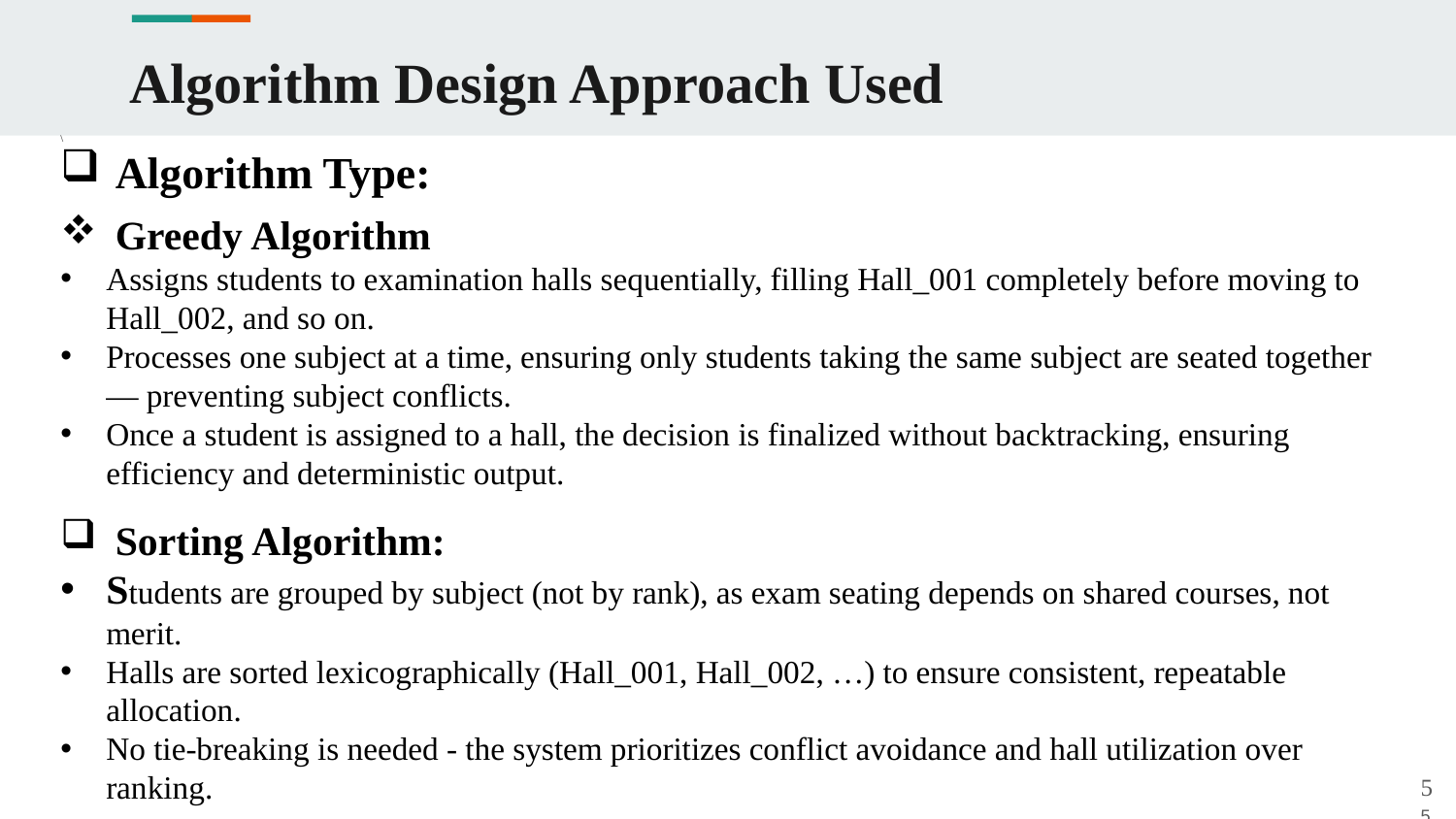

# Algorithm Design Approach Used
\
Algorithm Type:

Greedy Algorithm
Assigns students to examination halls sequentially, filling Hall_001 completely before moving to Hall_002, and so on.
Processes one subject at a time, ensuring only students taking the same subject are seated together — preventing subject conflicts.
Once a student is assigned to a hall, the decision is finalized without backtracking, ensuring efficiency and deterministic output.

Sorting Algorithm:
Students are grouped by subject (not by rank), as exam seating depends on shared courses, not merit.
Halls are sorted lexicographically (Hall_001, Hall_002, …) to ensure consistent, repeatable allocation.
No tie-breaking is needed - the system prioritizes conflict avoidance and hall utilization over ranking.

55